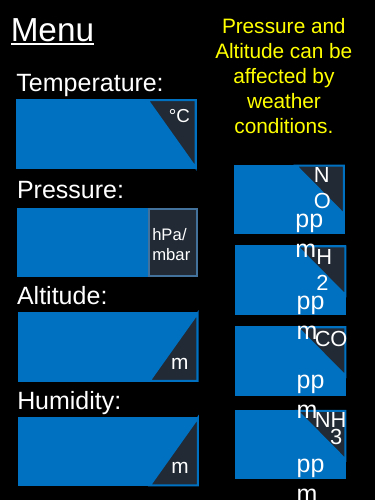

Menu
Pressure and Altitude can be affected by weather conditions.
Temperature:
°C

NO

Pressure:
ppm

hPa/ mbar
H2

Altitude:
ppm

CO

m
ppm
Humidity:
NH
3

ppm
m